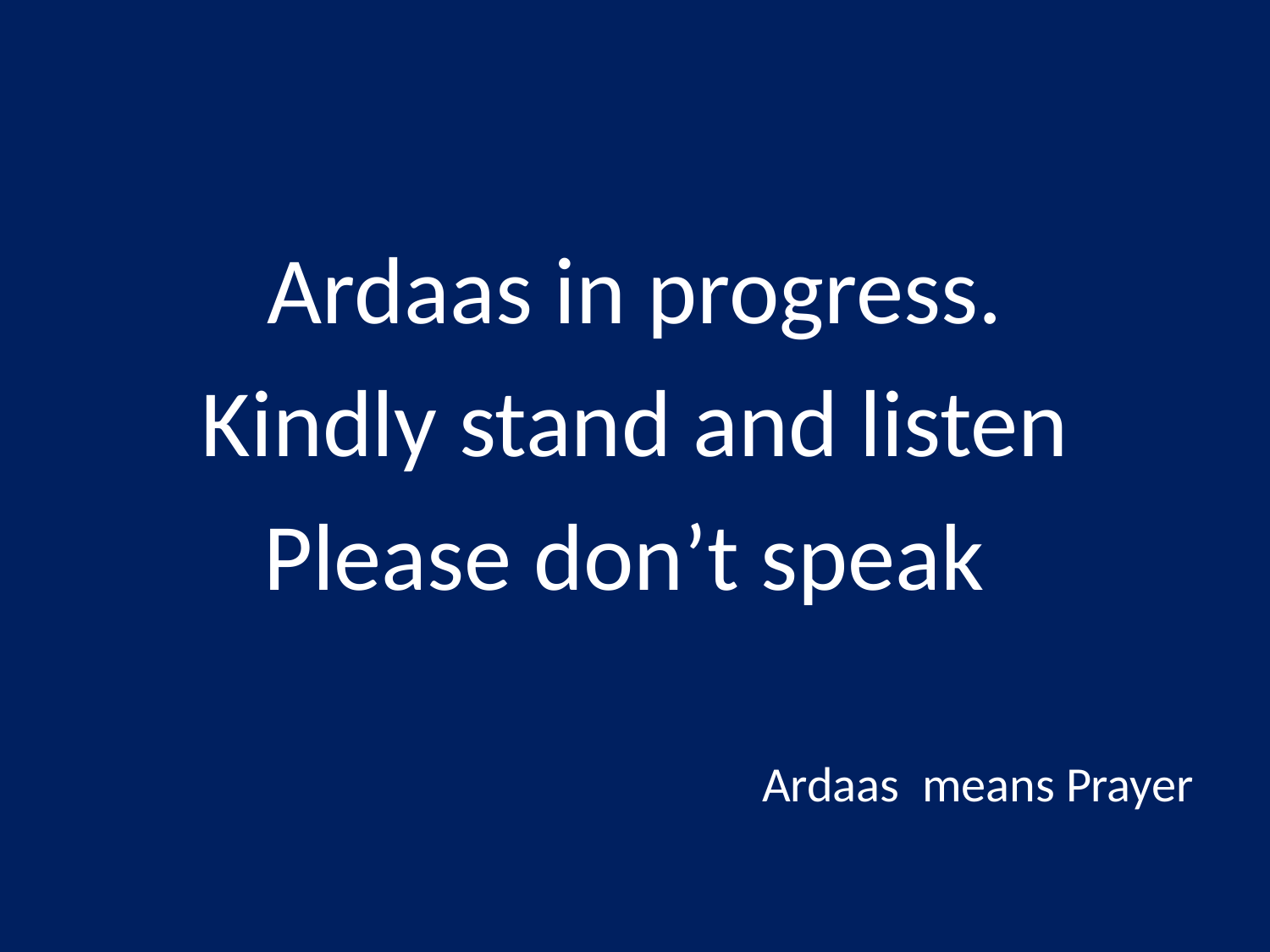

#
Ardaas in progress.
Kindly stand and listen
Please don’t speak

Ardaas  means Prayer